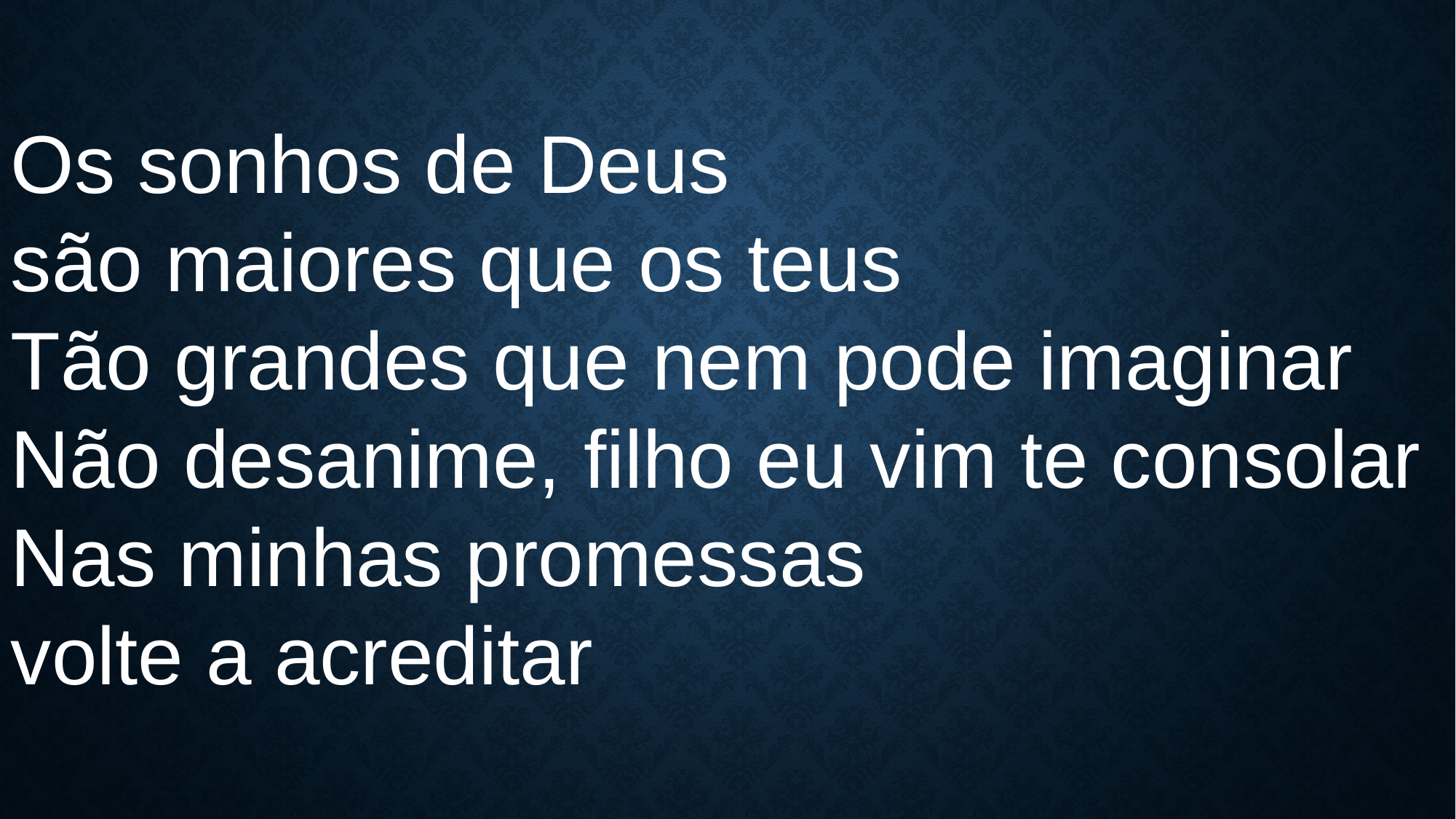

Os sonhos de Deus
são maiores que os teus
Tão grandes que nem pode imaginar
Não desanime, filho eu vim te consolar
Nas minhas promessas
volte a acreditar